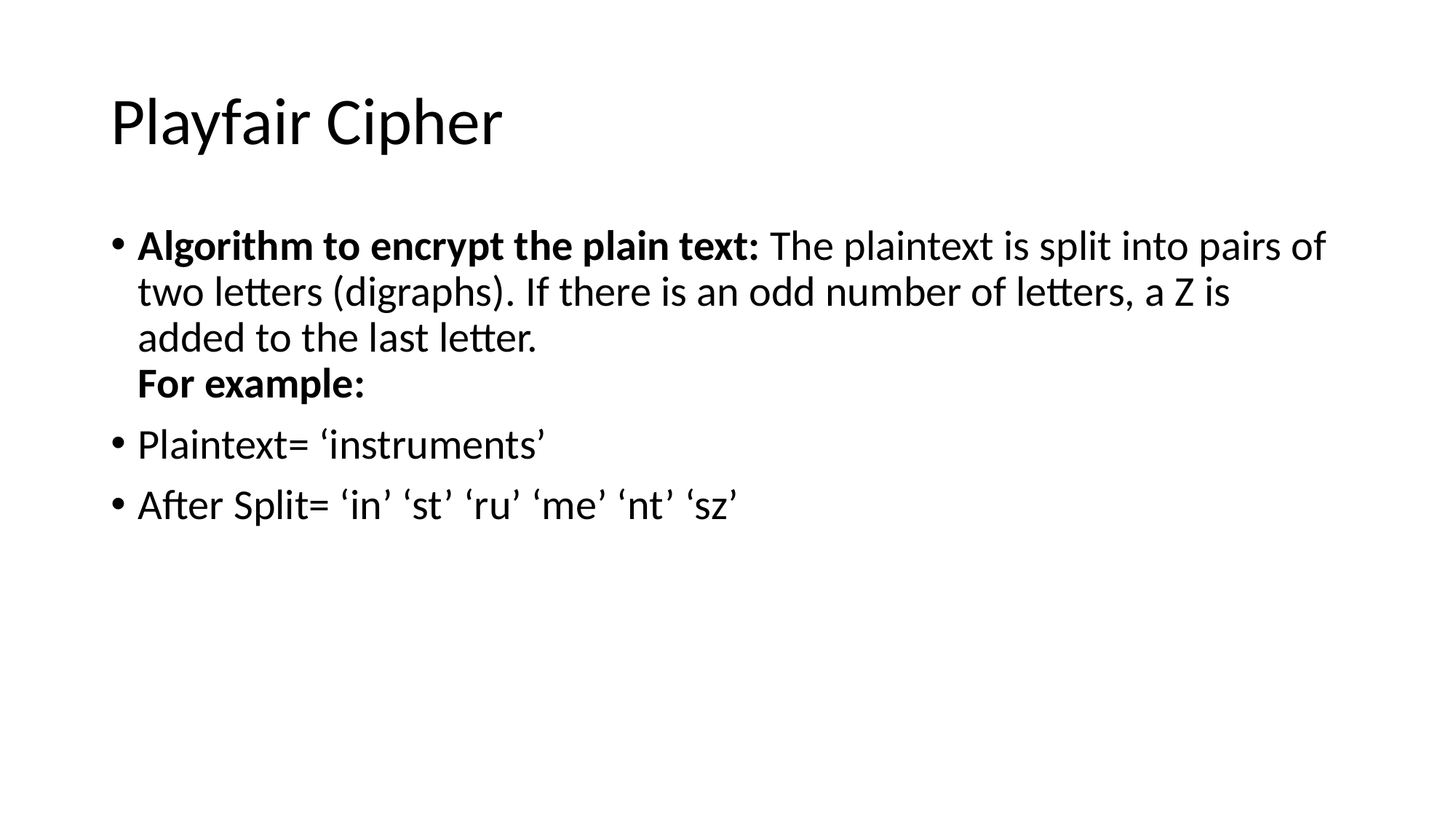

# Playfair Cipher
Algorithm to encrypt the plain text: The plaintext is split into pairs of two letters (digraphs). If there is an odd number of letters, a Z is added to the last letter. 
For example:
Plaintext= ‘instruments’
After Split= ‘in’ ‘st’ ‘ru’ ‘me’ ‘nt’ ‘sz’